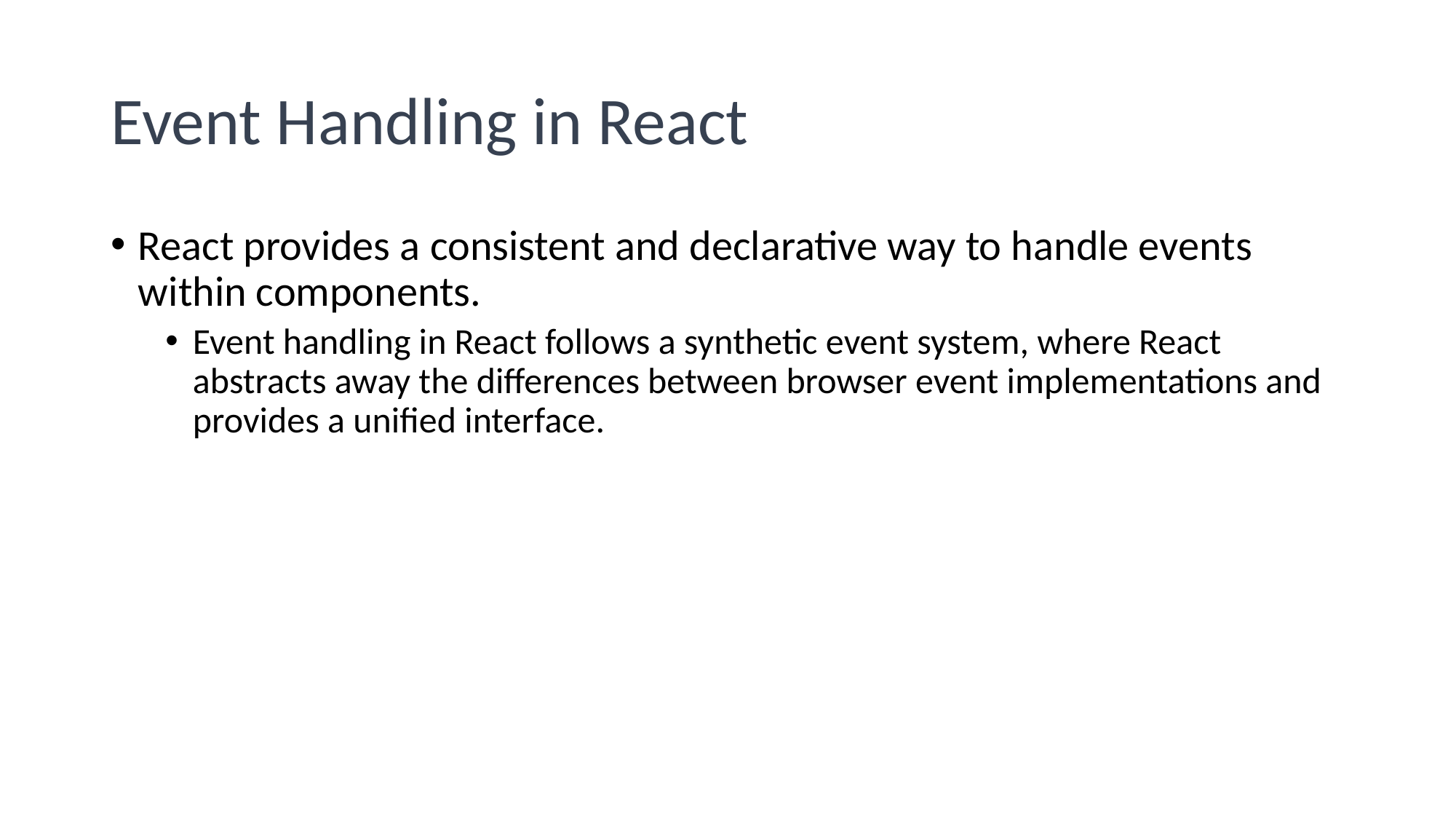

# Event Handling in React
React provides a consistent and declarative way to handle events within components.
Event handling in React follows a synthetic event system, where React abstracts away the differences between browser event implementations and provides a unified interface.